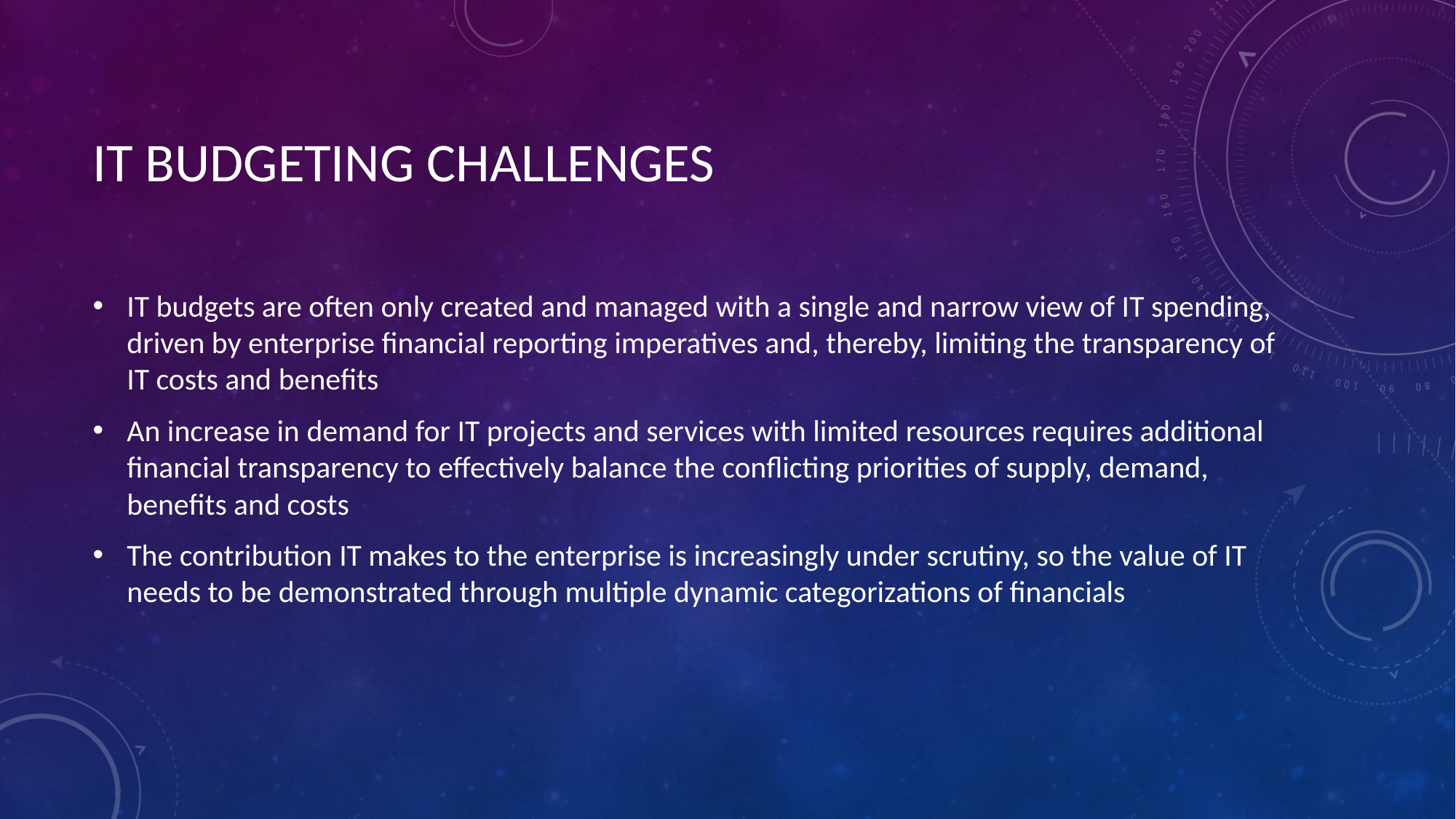

# IT Budgeting Challenges
IT budgets are often only created and managed with a single and narrow view of IT spending, driven by enterprise financial reporting imperatives and, thereby, limiting the transparency of IT costs and benefits
An increase in demand for IT projects and services with limited resources requires additional financial transparency to effectively balance the conflicting priorities of supply, demand, benefits and costs
The contribution IT makes to the enterprise is increasingly under scrutiny, so the value of IT needs to be demonstrated through multiple dynamic categorizations of financials